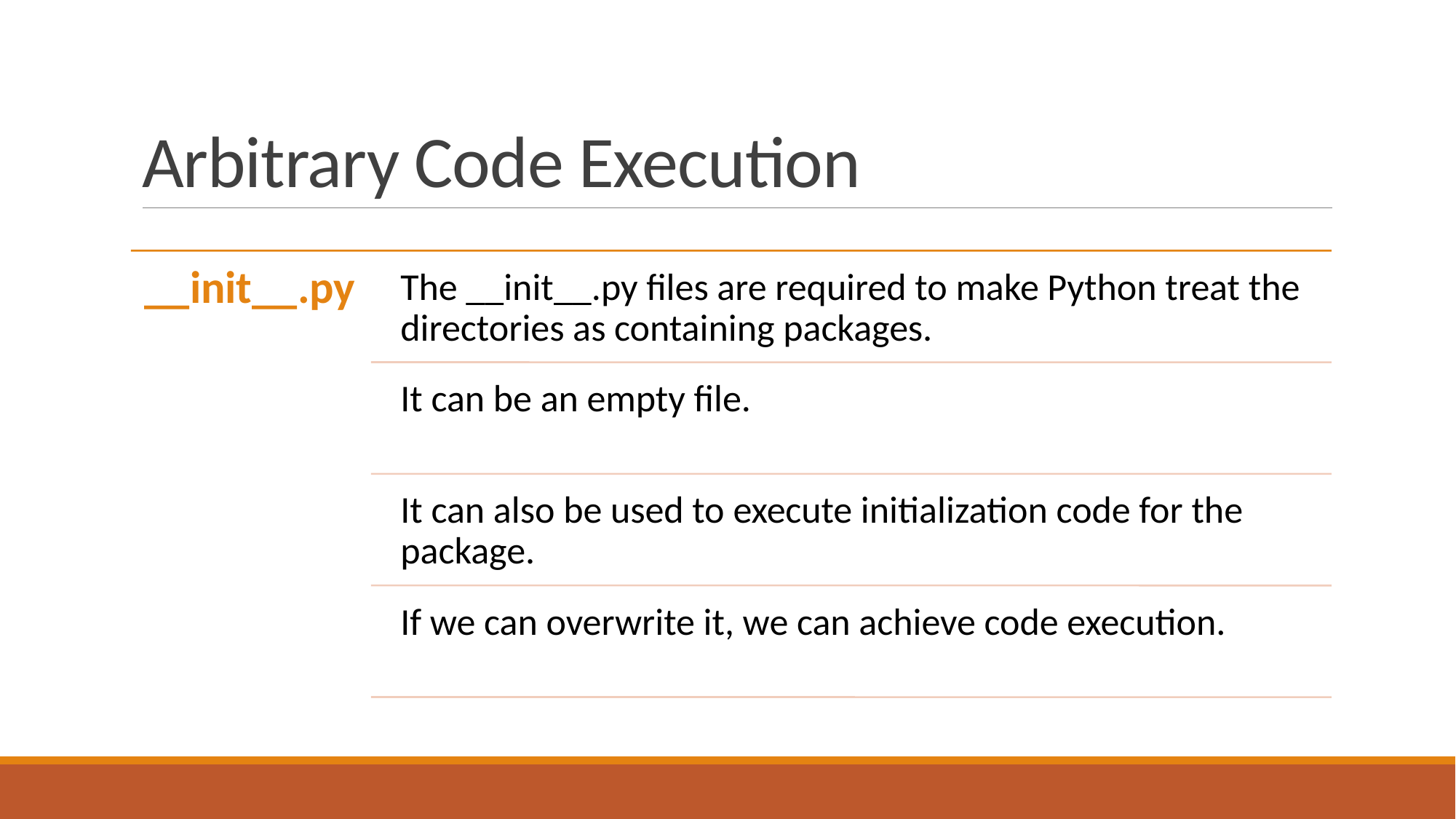

# Arbitrary Code Execution
__init__.py
The __init__.py files are required to make Python treat the directories as containing packages.
It can be an empty file.
It can also be used to execute initialization code for the package.
If we can overwrite it, we can achieve code execution.